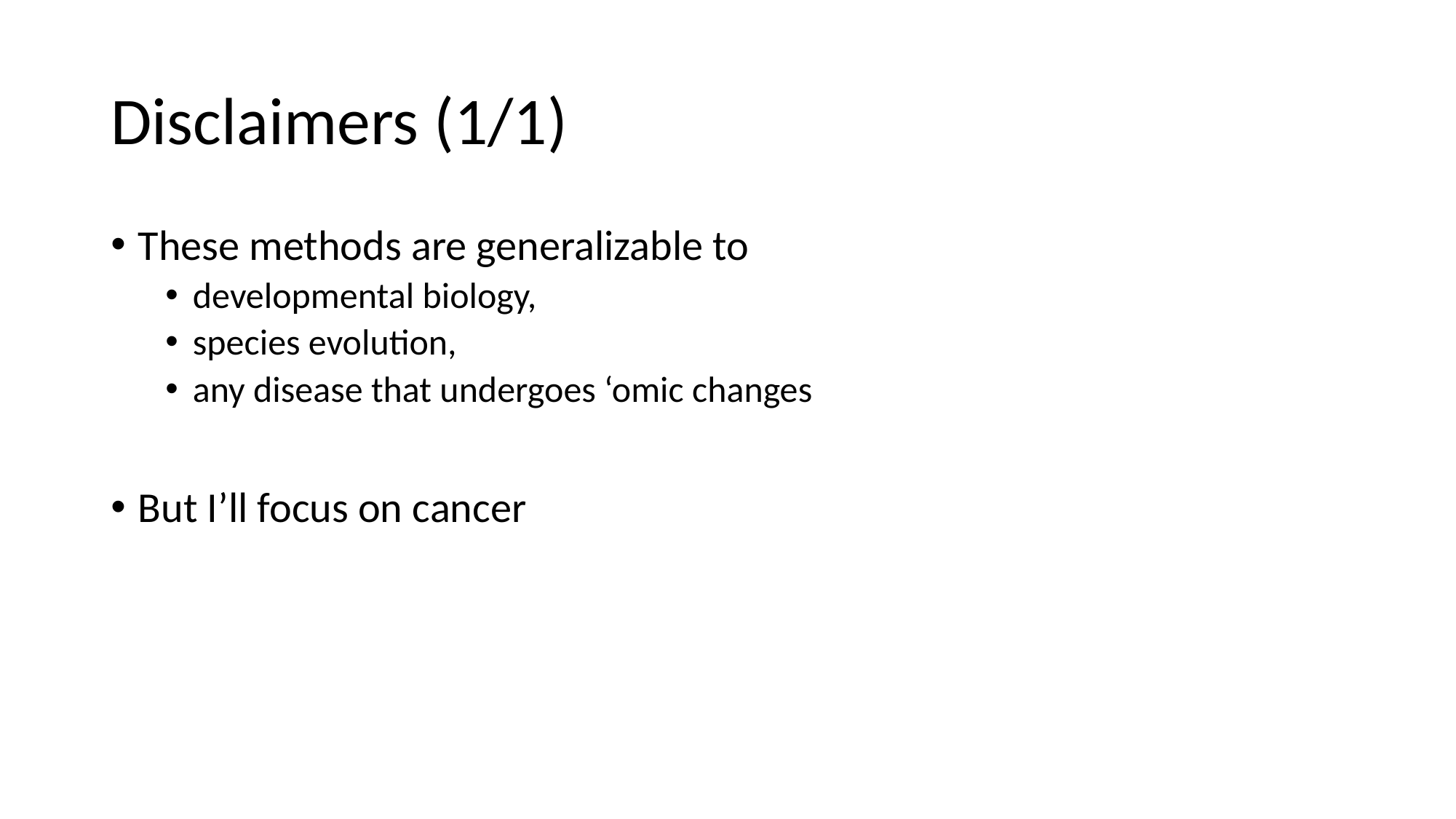

# Disclaimers (1/1)
These methods are generalizable to
developmental biology,
species evolution,
any disease that undergoes ‘omic changes

But I’ll focus on cancer